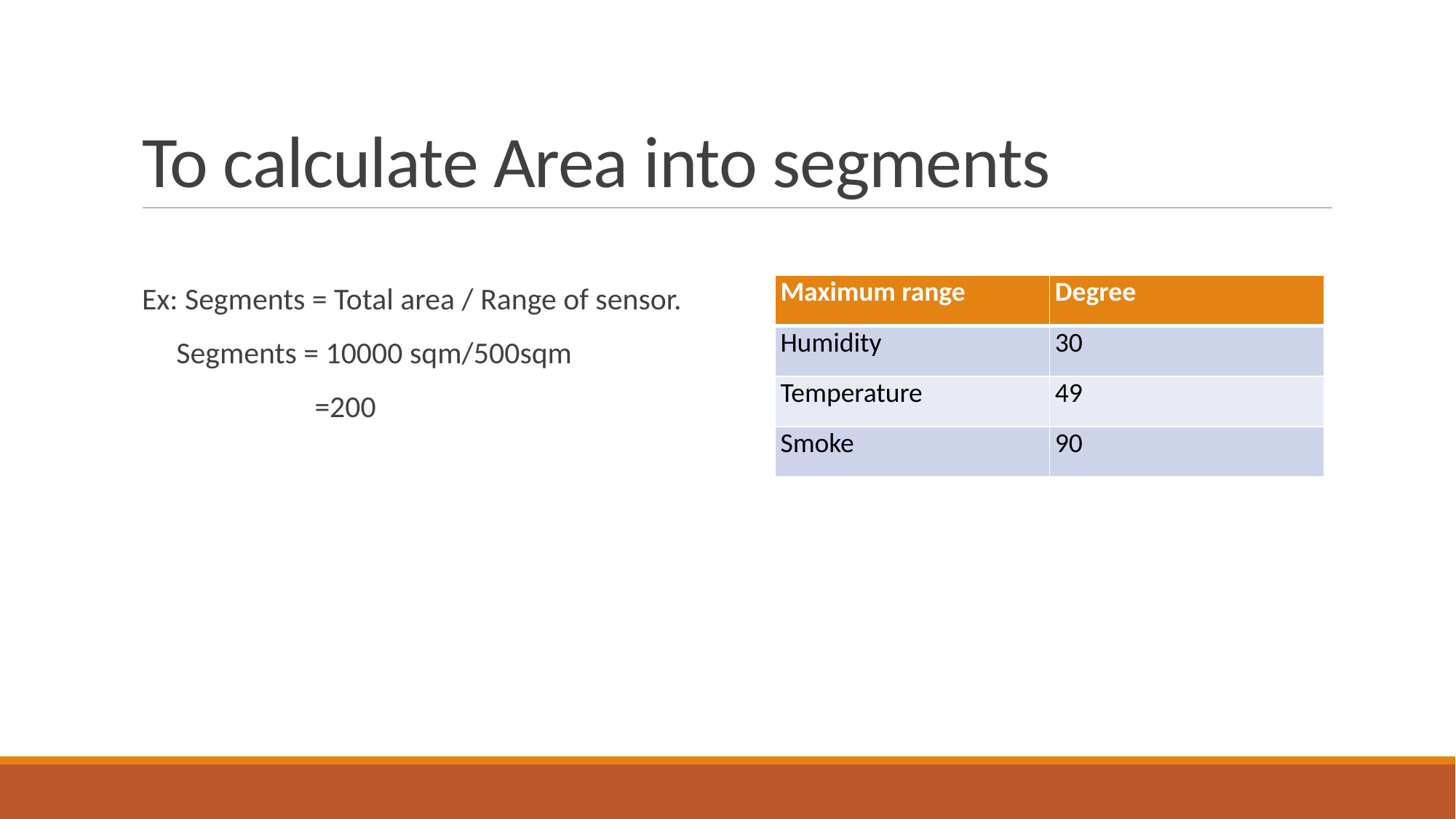

# To calculate Area into segments

Ex: Segments = Total area / Range of sensor.
     Segments = 10000 sqm/500sqm
                         =200

| Maximum range | Degree |
| --- | --- |
| Humidity | 30 |
| Temperature | 49 |
| Smoke | 90 |